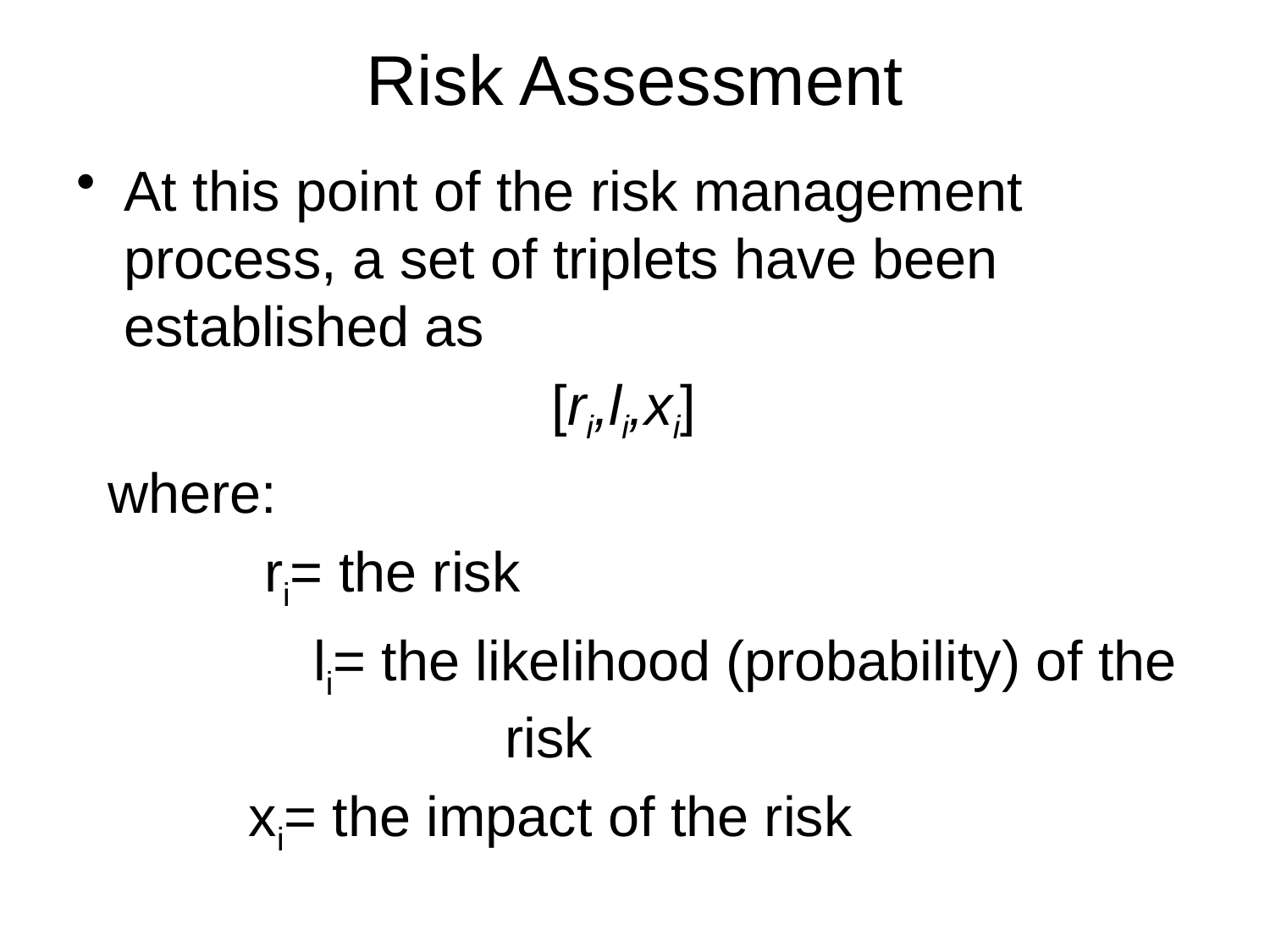

# Risk Assessment
At this point of the risk management process, a set of triplets have been established as
				   [ri,li,xi]
  where:
            ri= the risk
		    li= the likelihood (probability) of the             		risk
           xi= the impact of the risk